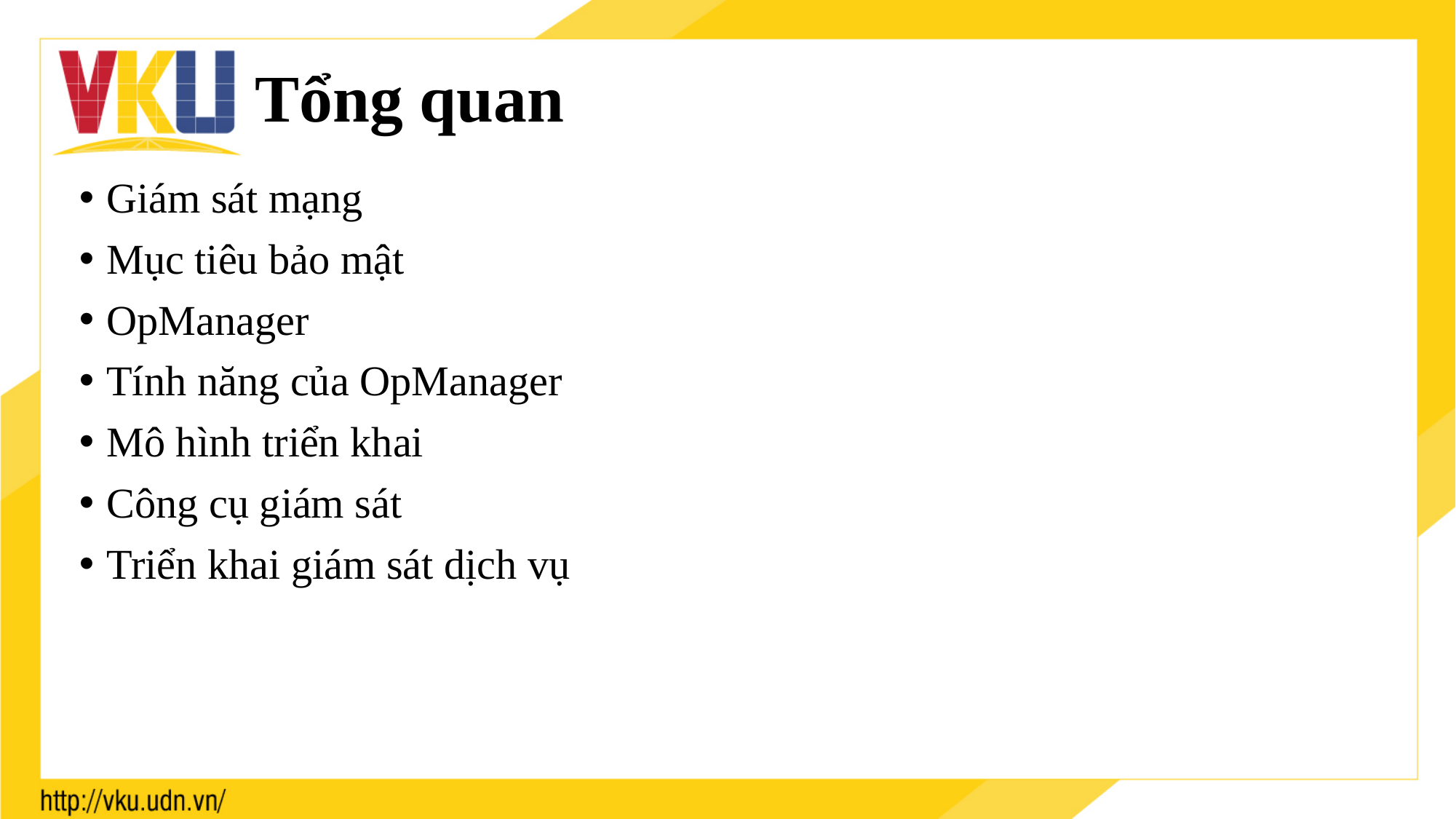

# Tổng quan
Giám sát mạng
Mục tiêu bảo mật
OpManager
Tính năng của OpManager
Mô hình triển khai
Công cụ giám sát
Triển khai giám sát dịch vụ